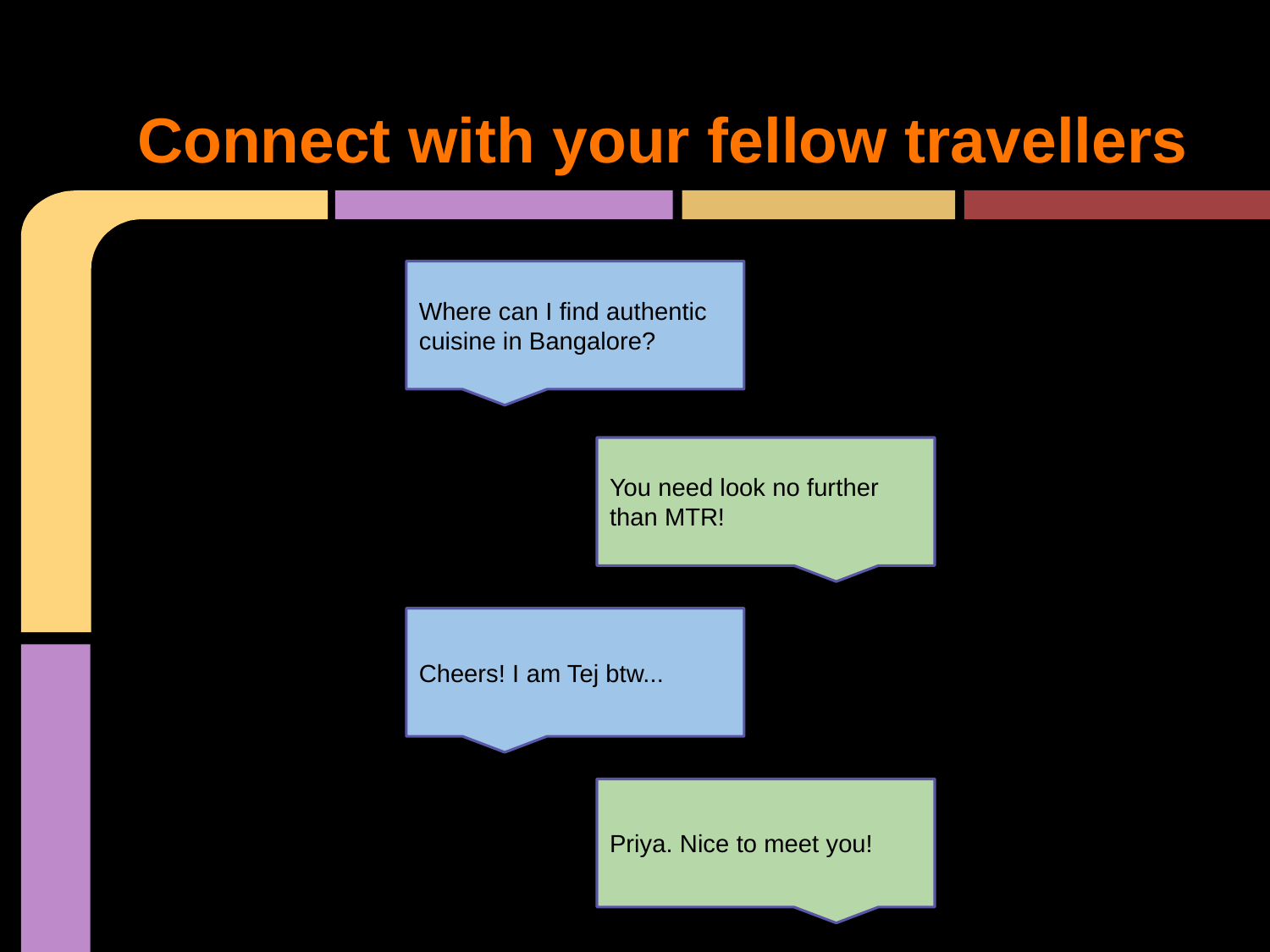

# Connect with your fellow travellers
Where can I find authentic cuisine in Bangalore?
You need look no further than MTR!
Cheers! I am Tej btw...
Priya. Nice to meet you!